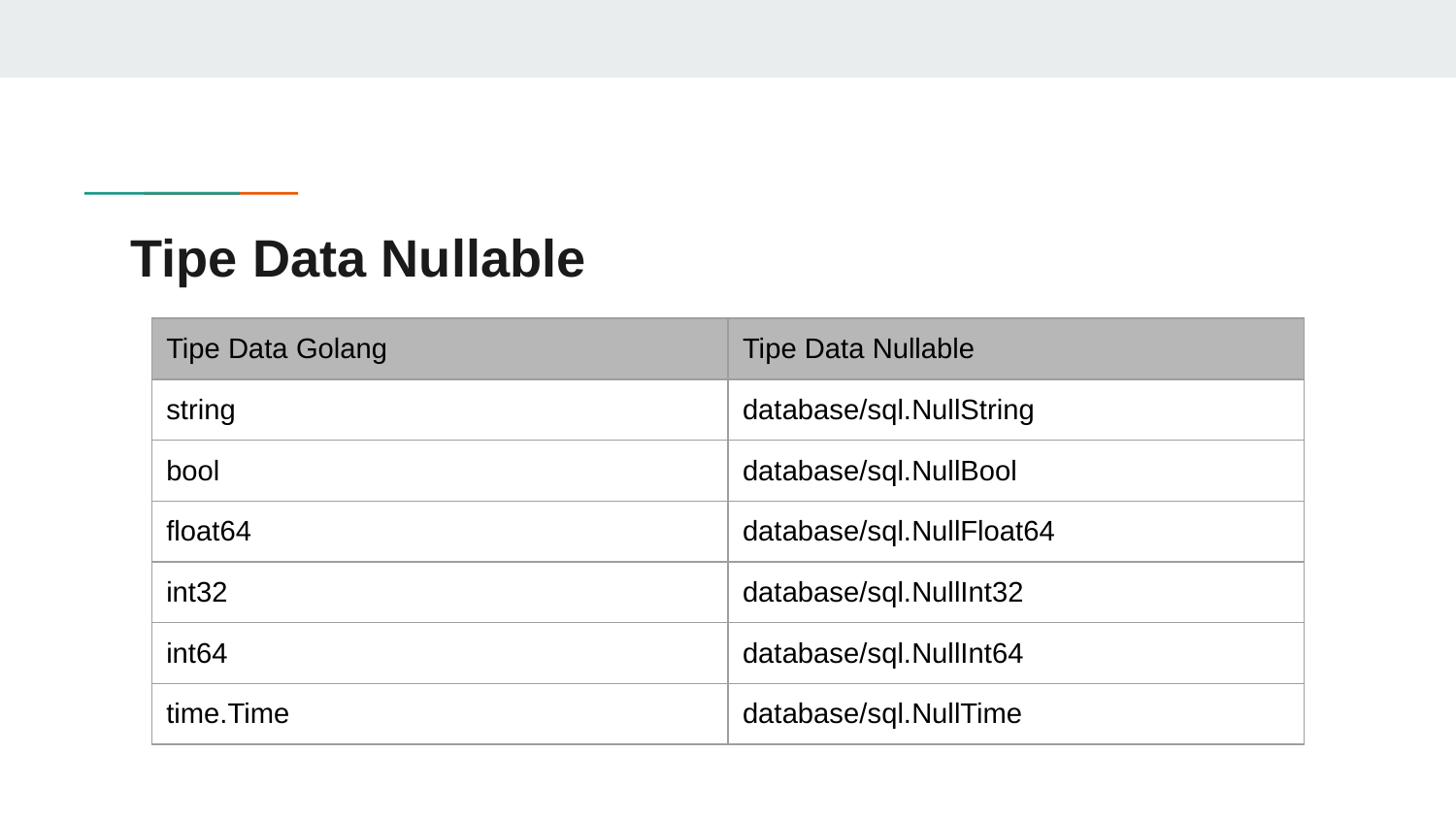

# Tipe Data Nullable
| Tipe Data Golang | Tipe Data Nullable |
| --- | --- |
| string | database/sql.NullString |
| bool | database/sql.NullBool |
| float64 | database/sql.NullFloat64 |
| int32 | database/sql.NullInt32 |
| int64 | database/sql.NullInt64 |
| time.Time | database/sql.NullTime |